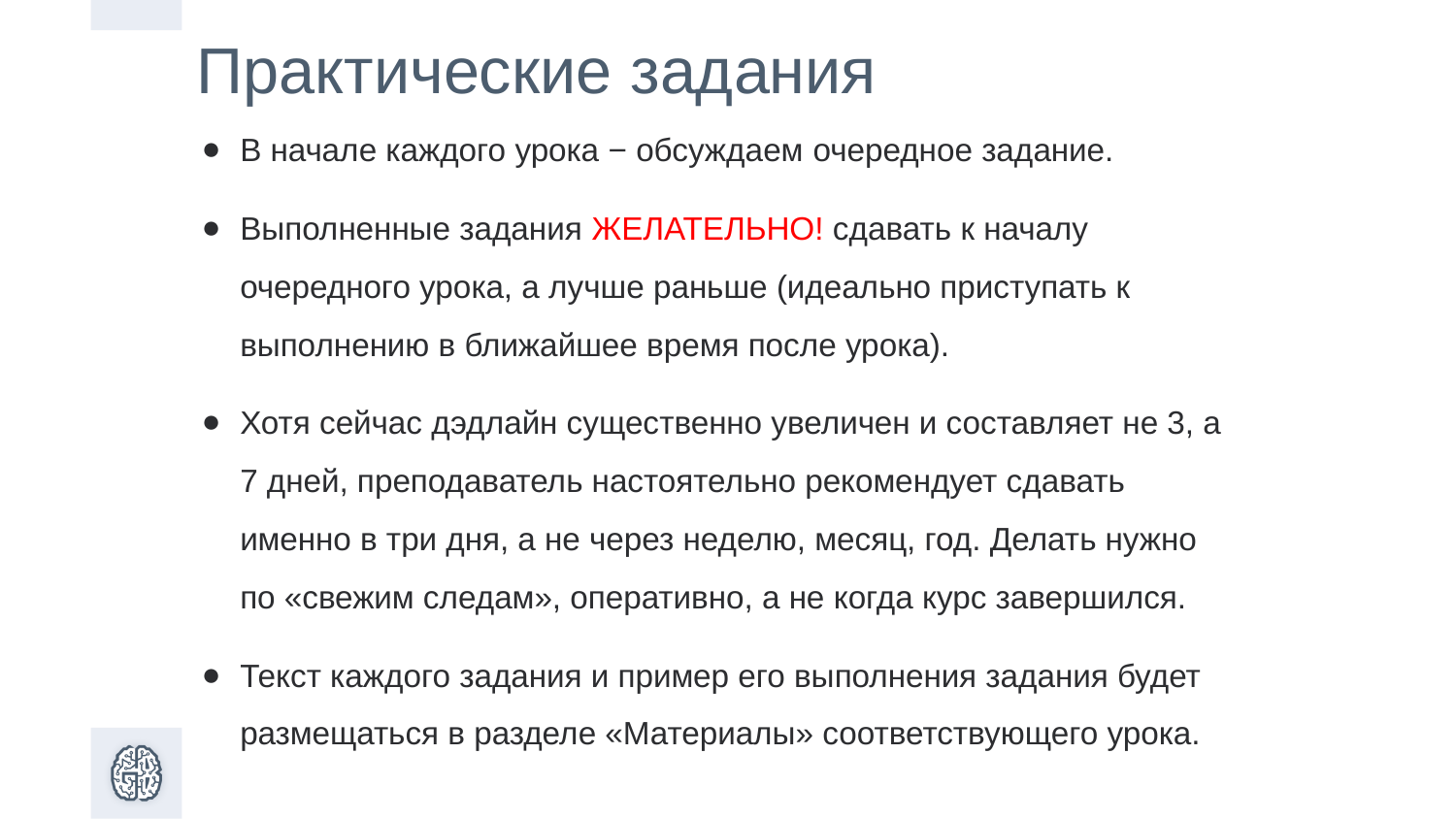

Практические задания
В начале каждого урока − обсуждаем очередное задание.
Выполненные задания ЖЕЛАТЕЛЬНО! сдавать к началу очередного урока, а лучше раньше (идеально приступать к выполнению в ближайшее время после урока).
Хотя сейчас дэдлайн существенно увеличен и составляет не 3, а 7 дней, преподаватель настоятельно рекомендует сдавать именно в три дня, а не через неделю, месяц, год. Делать нужно по «свежим следам», оперативно, а не когда курс завершился.
Текст каждого задания и пример его выполнения задания будет размещаться в разделе «Материалы» соответствующего урока.